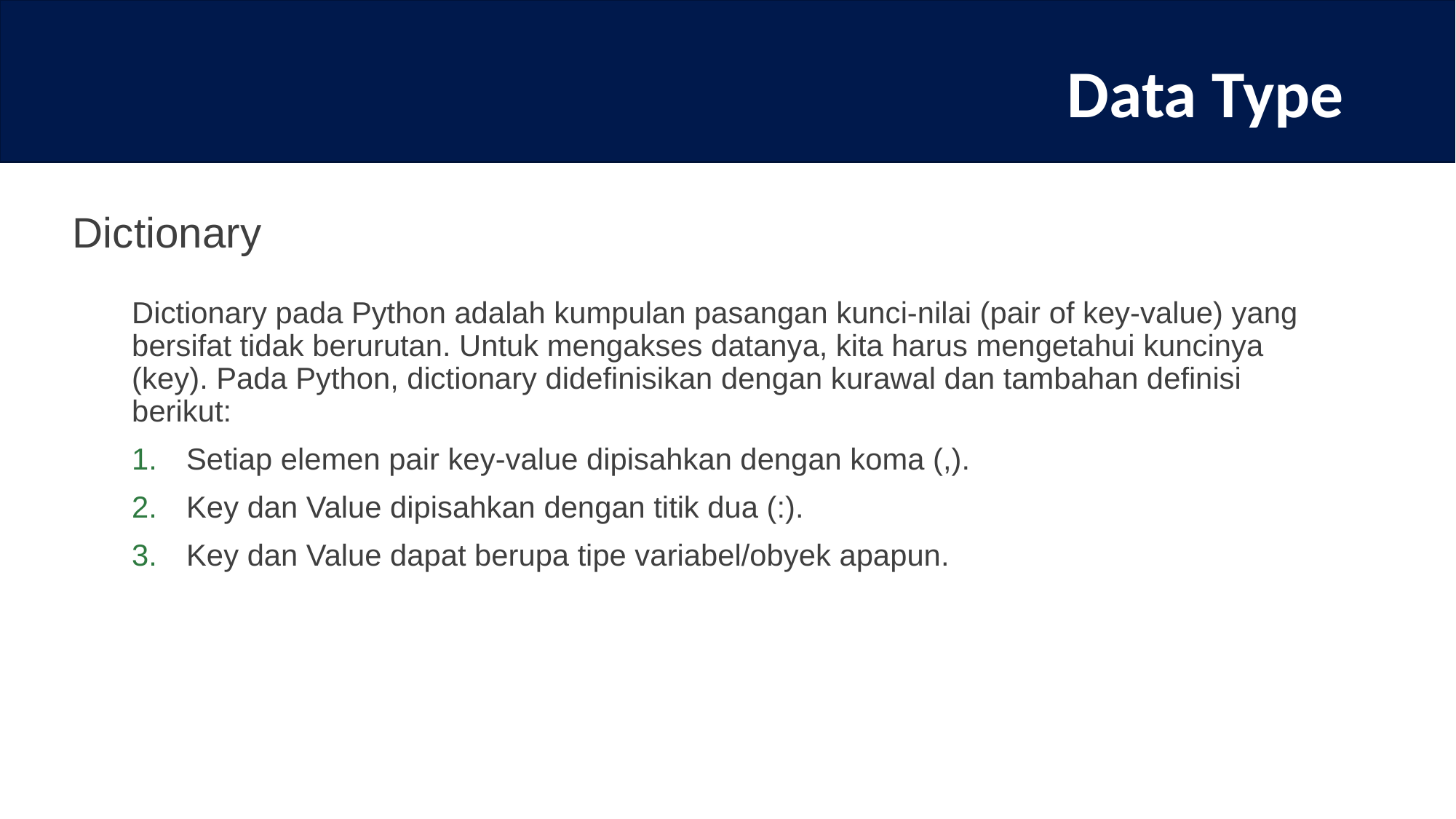

# Data Type
Dictionary
Dictionary pada Python adalah kumpulan pasangan kunci-nilai (pair of key-value) yang bersifat tidak berurutan. Untuk mengakses datanya, kita harus mengetahui kuncinya (key). Pada Python, dictionary didefinisikan dengan kurawal dan tambahan definisi berikut:
Setiap elemen pair key-value dipisahkan dengan koma (,).
Key dan Value dipisahkan dengan titik dua (:).
Key dan Value dapat berupa tipe variabel/obyek apapun.